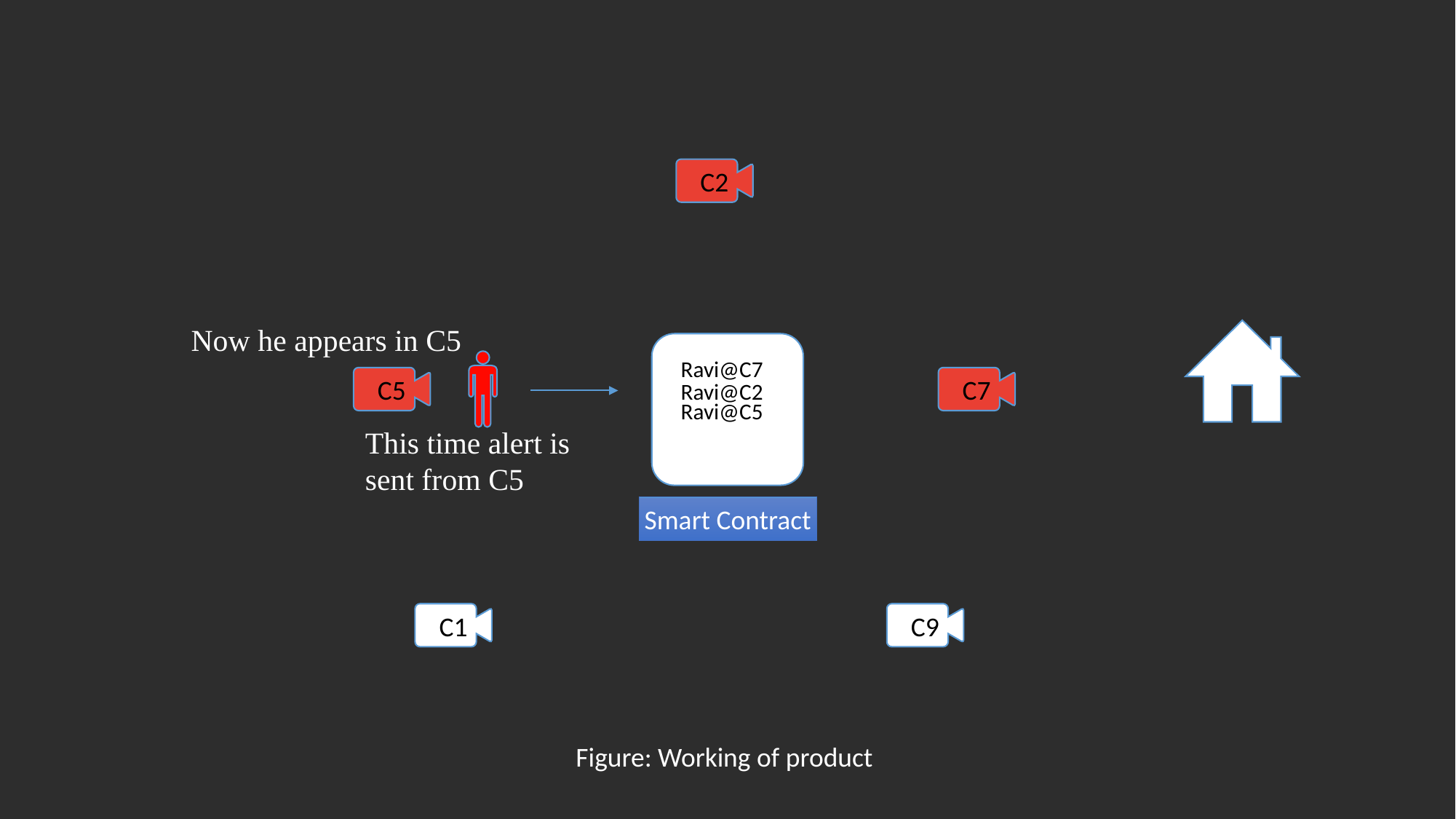

C2
Now he appears in C5

Ravi@C7

C5
C7
Ravi@C2

Ravi@C5
This time alert is sent from C5
Smart Contract
Smart Contract

C1
C9
Figure: Working of product